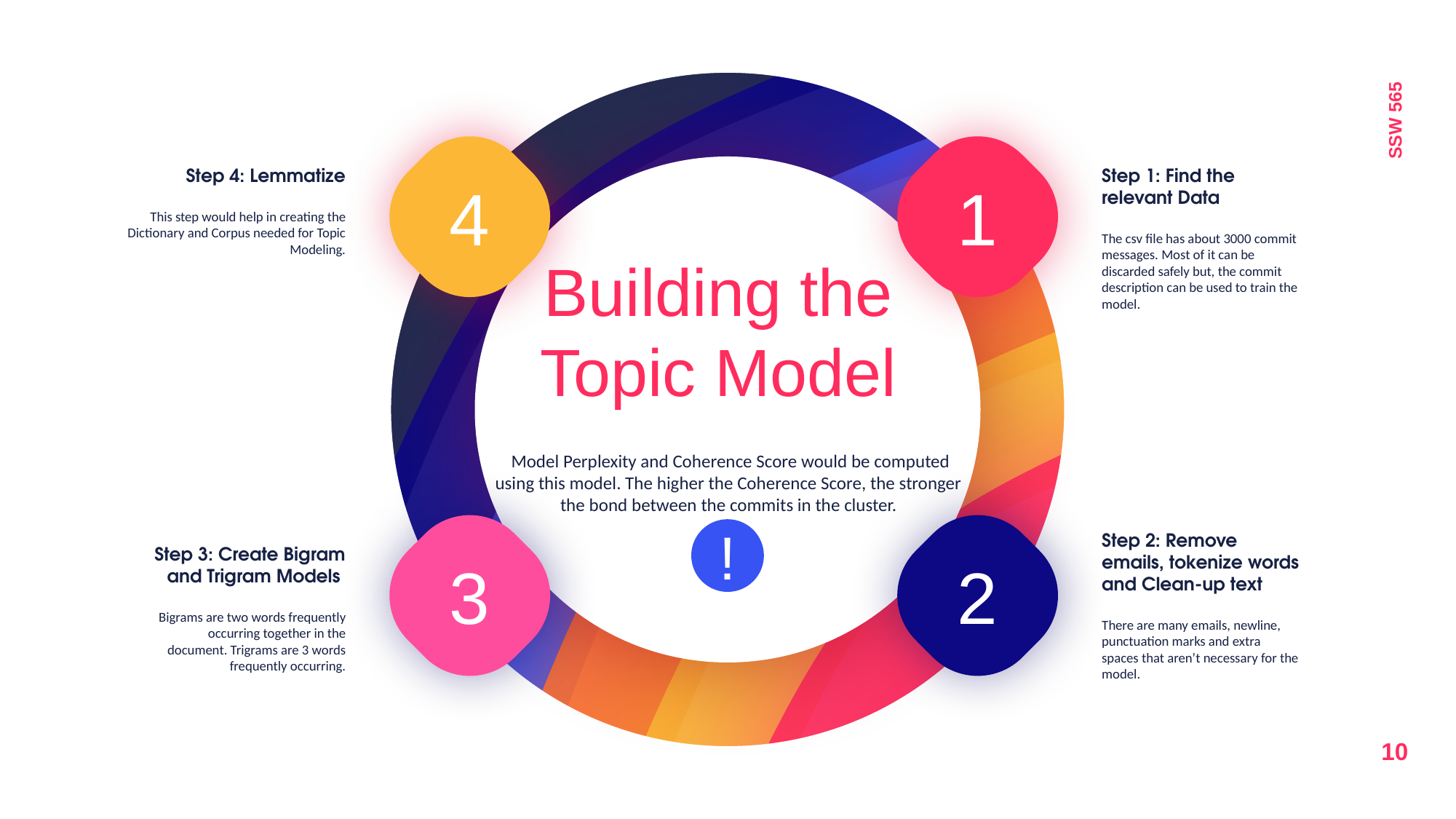

SSW 565

4

1

Step 4: Lemmatize

This step would help in creating the Dictionary and Corpus needed for Topic Modeling.
Step 1: Find the relevant Data

The csv file has about 3000 commit messages. Most of it can be discarded safely but, the commit description can be used to train the model.
Building the Topic Model
 Model Perplexity and Coherence Score would be computed using this model. The higher the Coherence Score, the stronger the bond between the commits in the cluster.
!

3

2
Step 2: Remove emails, tokenize words and Clean-up text

There are many emails, newline, punctuation marks and extra spaces that aren’t necessary for the model.
Step 3: Create Bigram and Trigram Models

Bigrams are two words frequently occurring together in the document. Trigrams are 3 words frequently occurring.
10